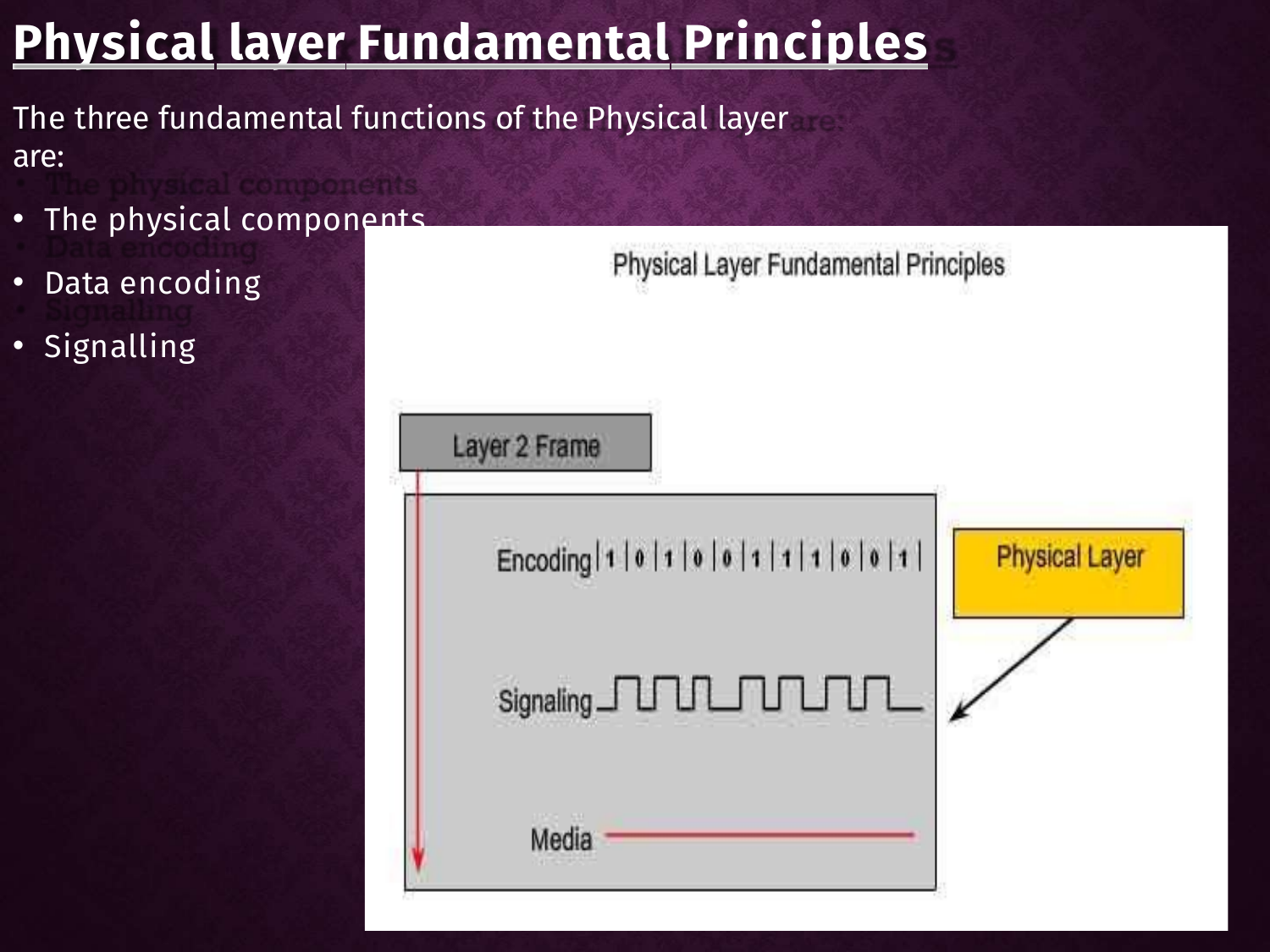

# Physical layer Fundamental Principles

The three fundamental functions of the Physical layer are:
The physical components
Data encoding
Signalling